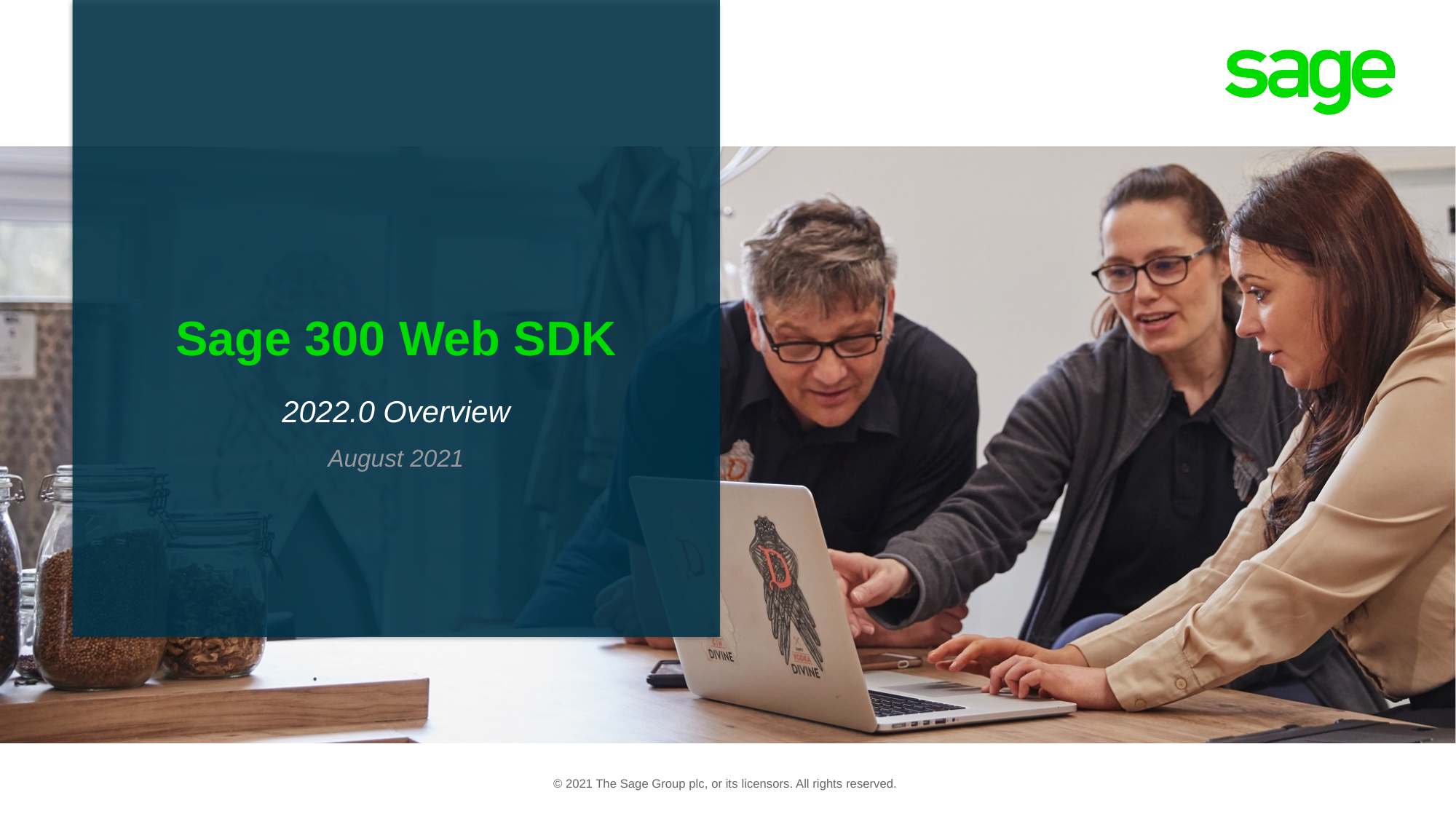

# Sage 300 Web SDK
2022.0 Overview
August 2021